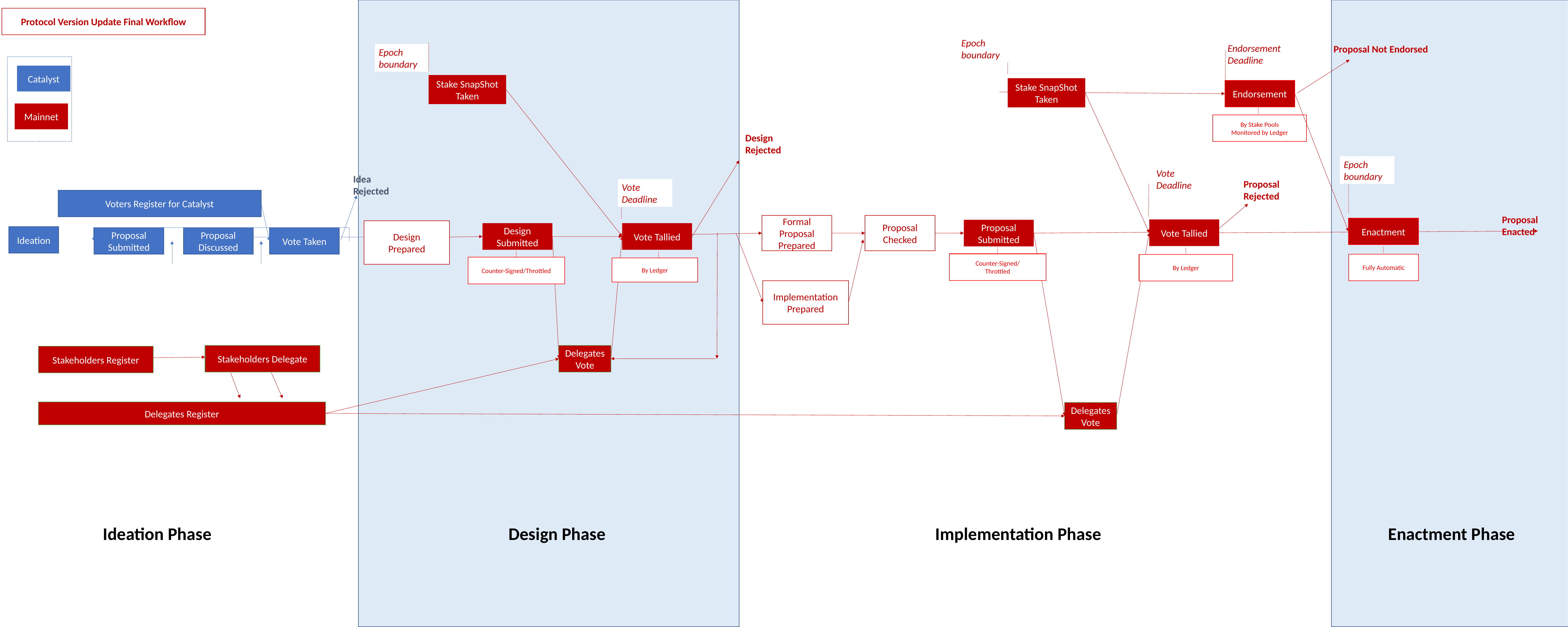

Protocol Version Update Final Workflow
Epoch boundary
Endorsement Deadline
Proposal Not Endorsed
Epoch boundary

Catalyst
Stake SnapShot
Taken
Stake SnapShot
Taken
Endorsement
Mainnet
By Stake Pools
Monitored by Ledger
Design
Rejected
Epoch boundary
Vote Deadline
Idea
Rejected
Proposal
Rejected
Vote Deadline
Voters Register for Catalyst
Proposal
Enacted
Formal
Proposal
Prepared
Proposal
Checked
Enactment
Vote Tallied
Proposal Submitted
Design
Prepared
Design Submitted
Vote Tallied
Ideation
Vote Taken
Proposal Discussed
Proposal Submitted
Counter-Signed/
Throttled
Fully Automatic
By Ledger
Counter-Signed/Throttled
By Ledger
Implementation
Prepared
Delegates Vote
Stakeholders Delegate
Stakeholders Register
Delegates Register
Delegates Vote
Ideation Phase
Design Phase
Implementation Phase
Enactment Phase